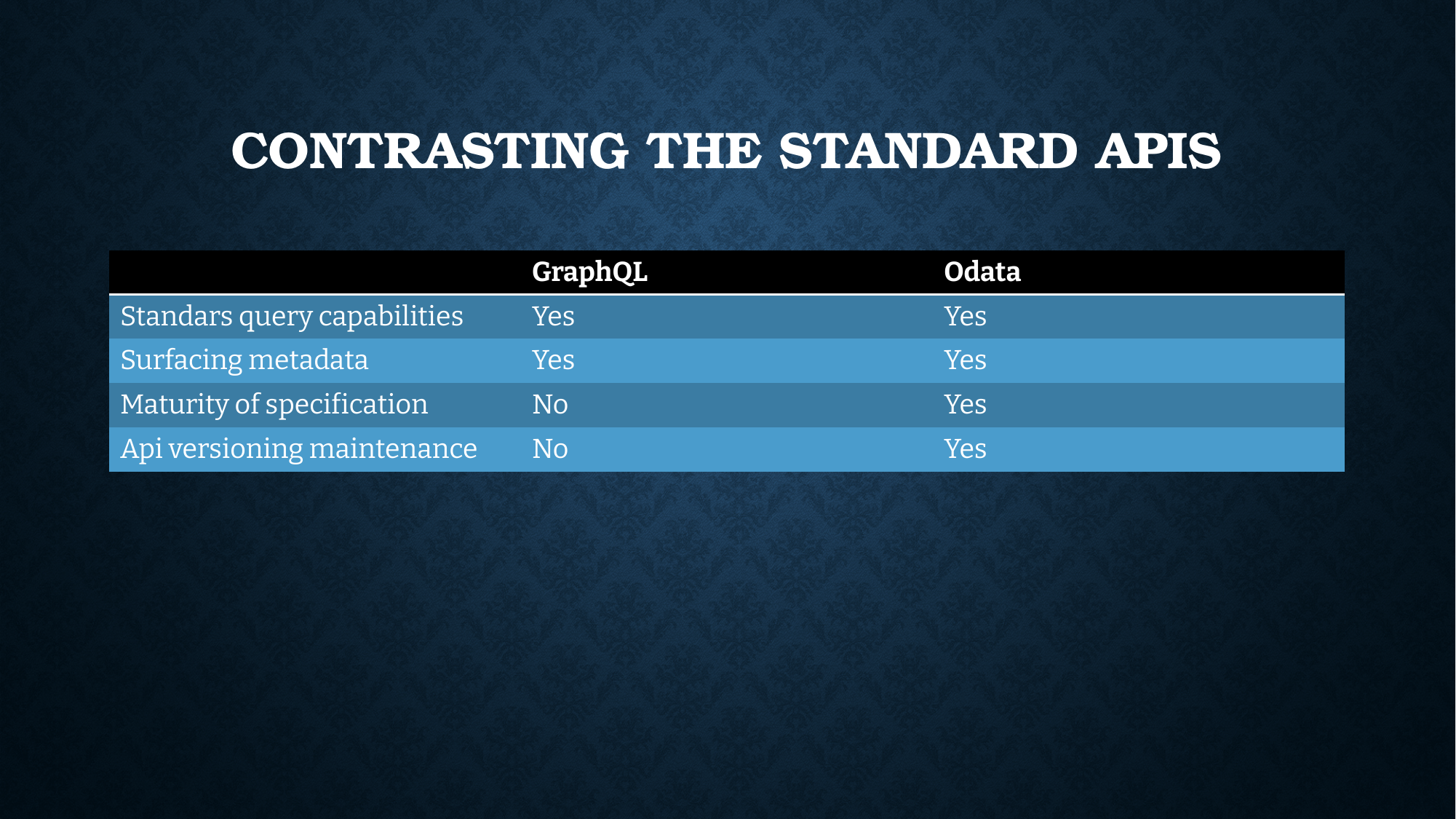

# Contrasting the standard apis
|  | GraphQL | Odata |
| --- | --- | --- |
| Standars query capabilities | Yes | Yes |
| Surfacing metadata | Yes | Yes |
| Maturity of specification | No | Yes |
| Api versioning maintenance | No | Yes |